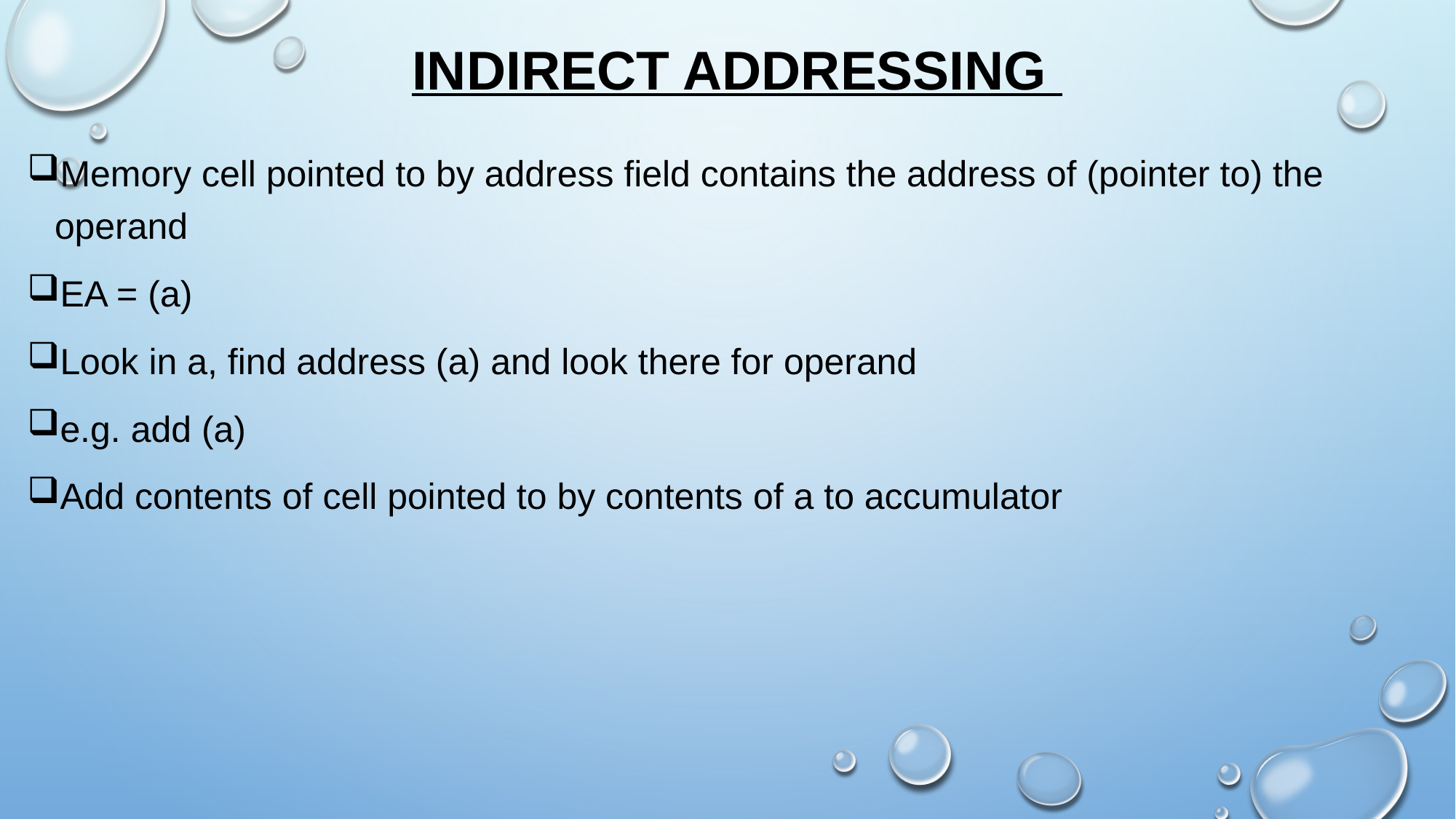

# INDIRECT ADDRESSING
Memory cell pointed to by address field contains the address of (pointer to) the operand
EA = (a)
Look in a, find address (a) and look there for operand
e.g. add (a)
Add contents of cell pointed to by contents of a to accumulator